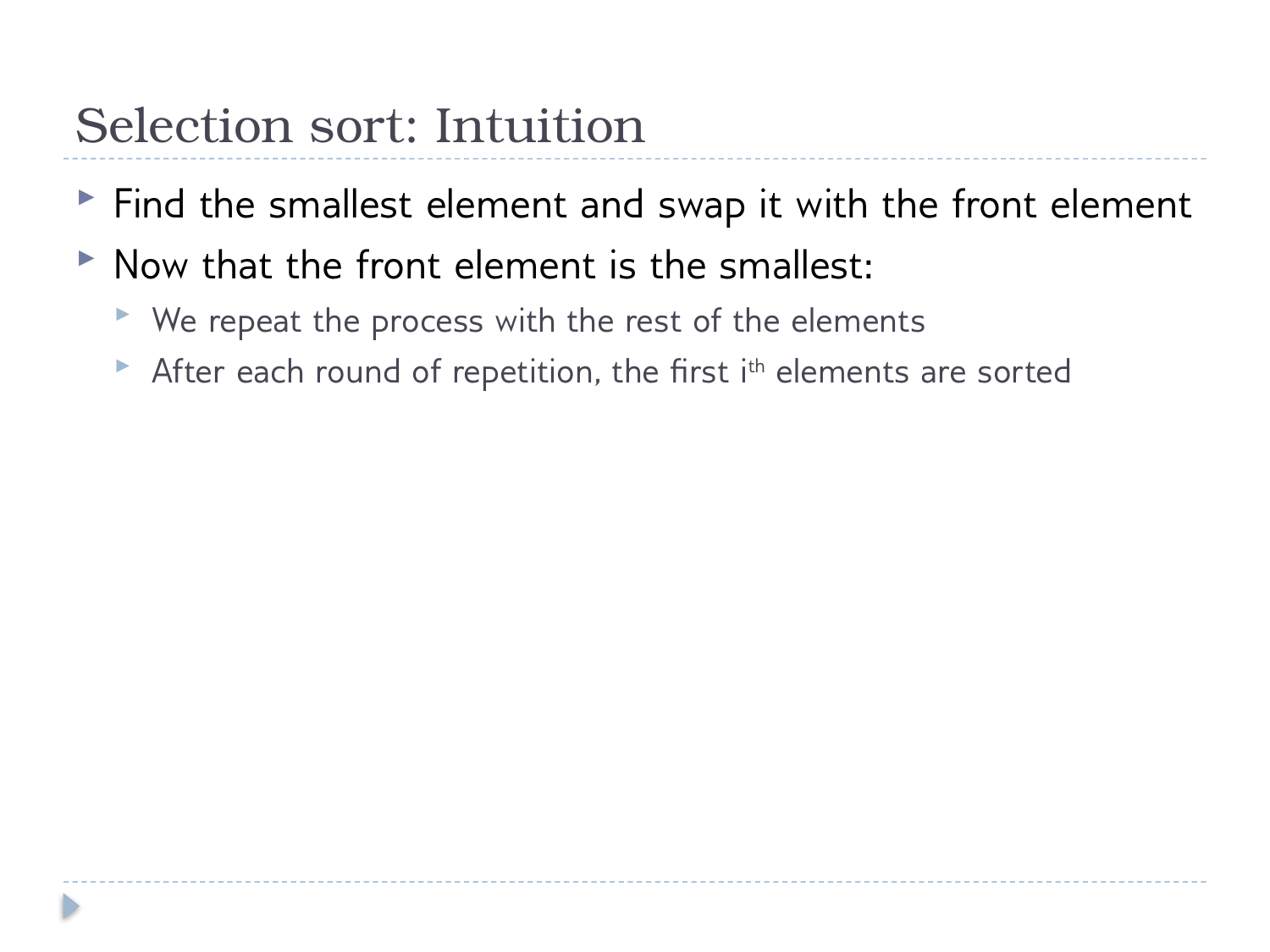

# Selection sort: Intuition
Find the smallest element and swap it with the front element
Now that the front element is the smallest:
We repeat the process with the rest of the elements
After each round of repetition, the first ith elements are sorted